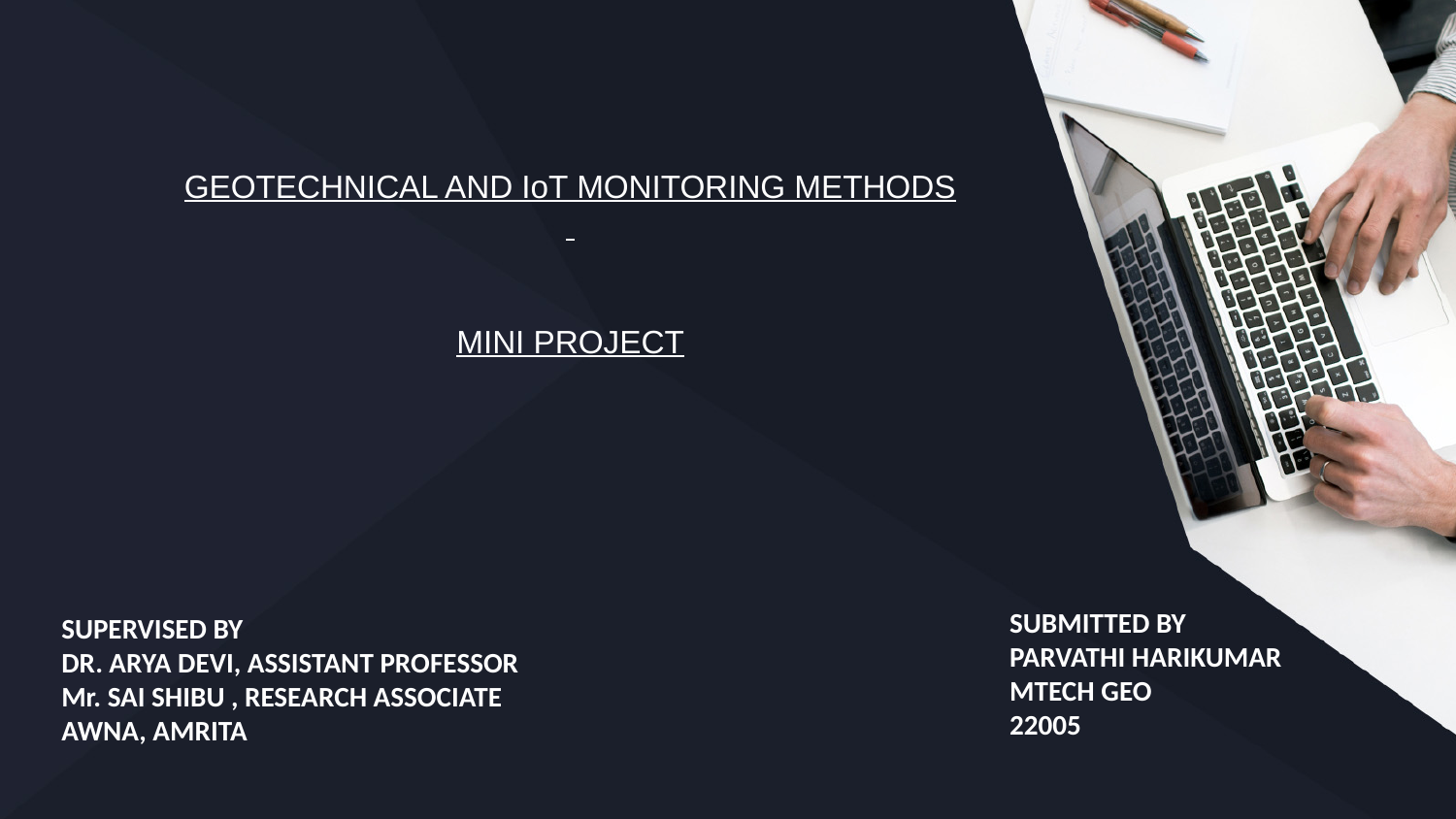

# GEOTECHNICAL AND IoT MONITORING METHODS MINI PROJECT
SUBMITTED BY
PARVATHI HARIKUMAR
MTECH GEO
22005
SUPERVISED BY
DR. ARYA DEVI, ASSISTANT PROFESSOR
Mr. SAI SHIBU , RESEARCH ASSOCIATE
AWNA, AMRITA